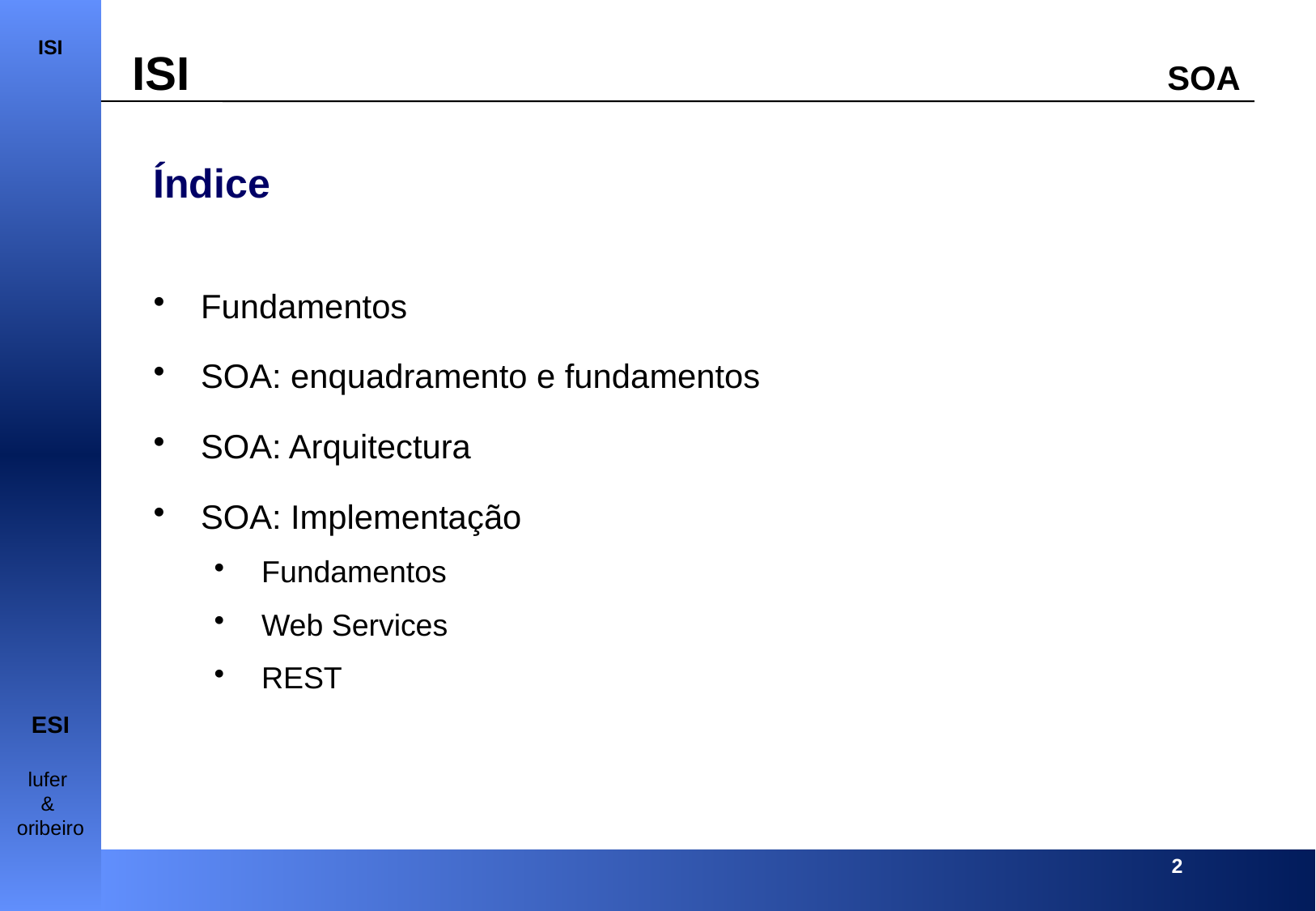

Índice
Fundamentos
SOA: enquadramento e fundamentos
SOA: Arquitectura
SOA: Implementação
Fundamentos
Web Services
REST